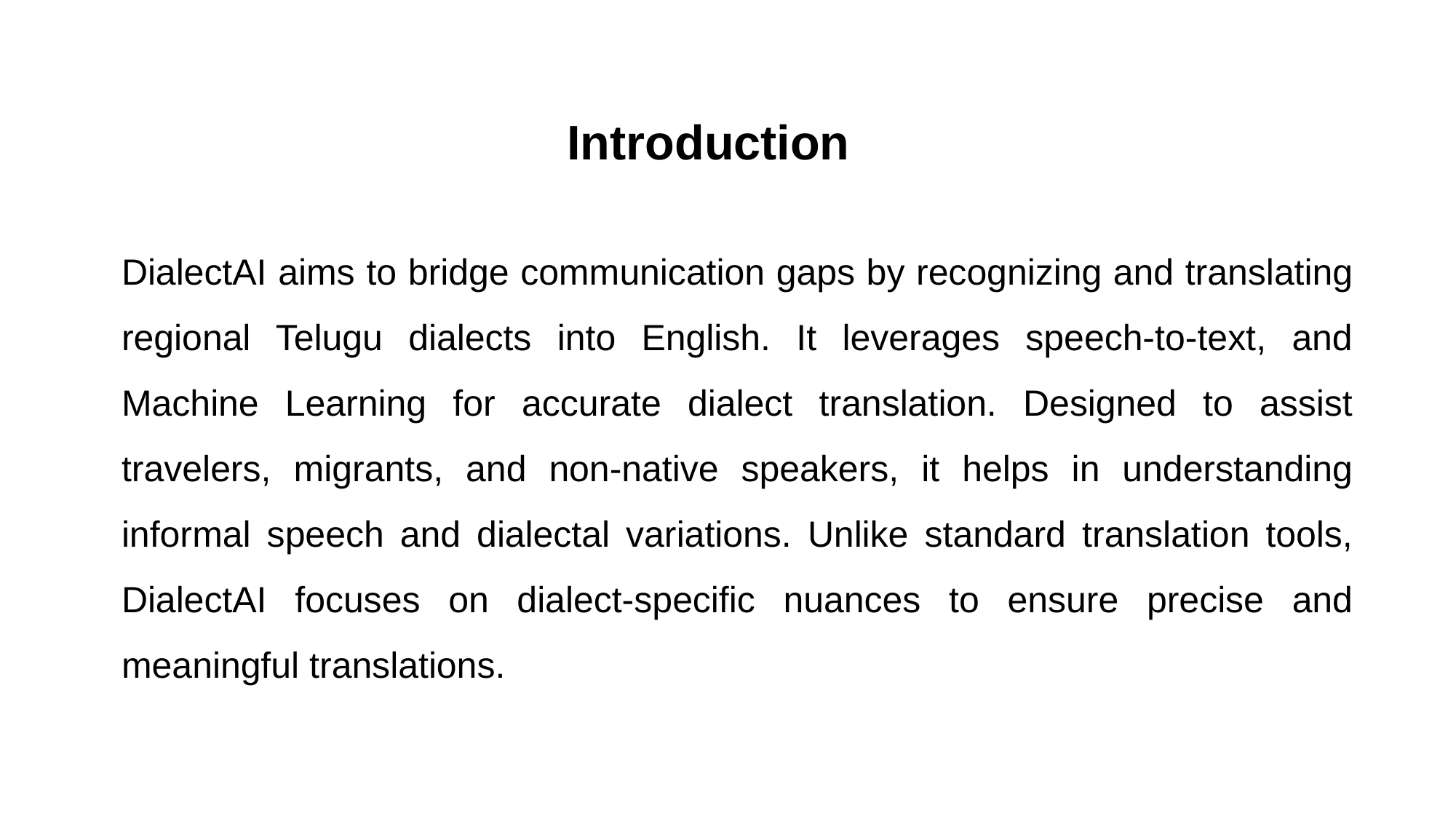

# Introduction
DialectAI aims to bridge communication gaps by recognizing and translating regional Telugu dialects into English. It leverages speech-to-text, and Machine Learning for accurate dialect translation. Designed to assist travelers, migrants, and non-native speakers, it helps in understanding informal speech and dialectal variations. Unlike standard translation tools, DialectAI focuses on dialect-specific nuances to ensure precise and meaningful translations.